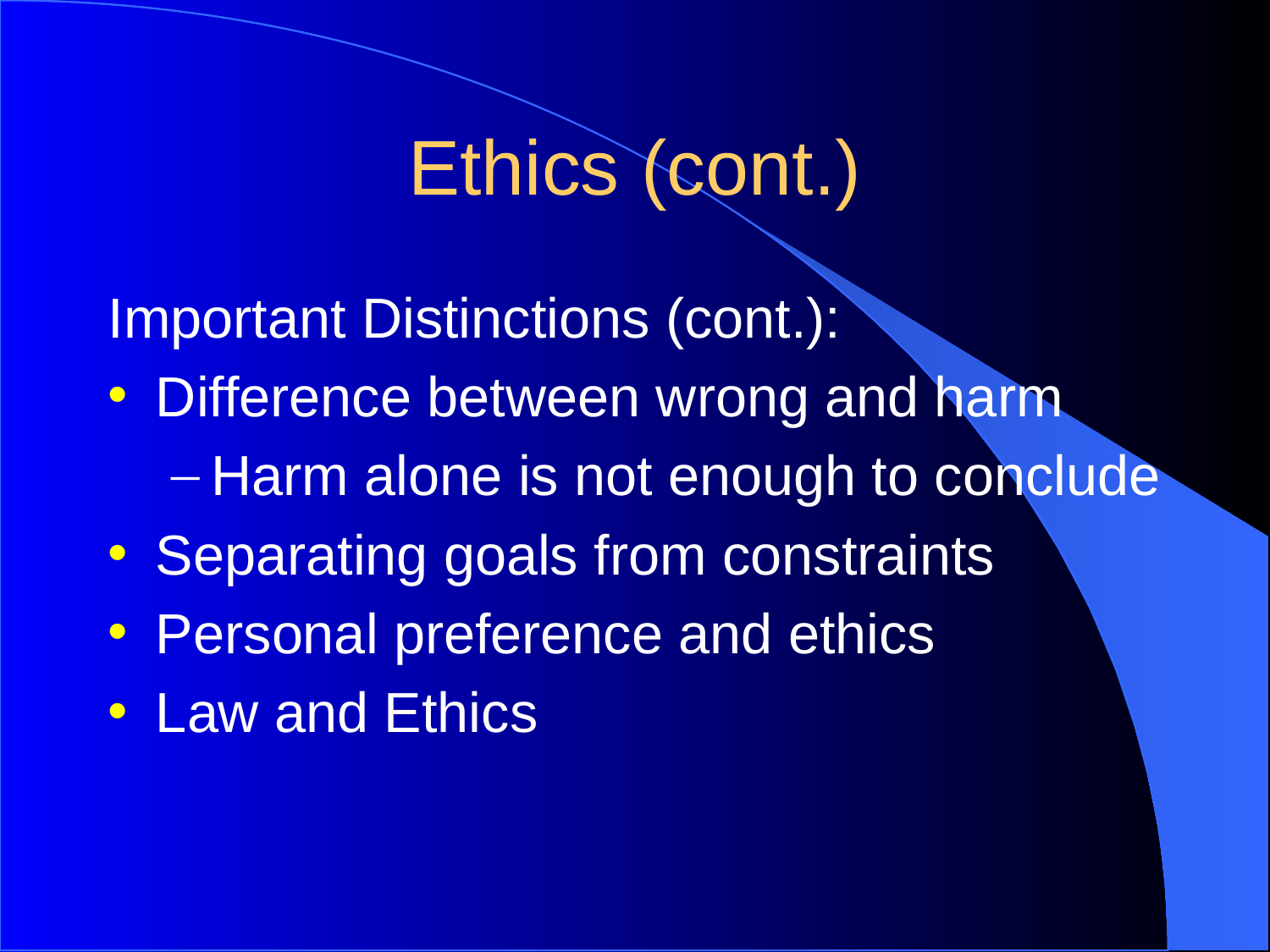

# Ethics (cont.)
Important Distinctions (cont.):
Difference between wrong and harm
Harm alone is not enough to conclude
Separating goals from constraints
Personal preference and ethics
Law and Ethics